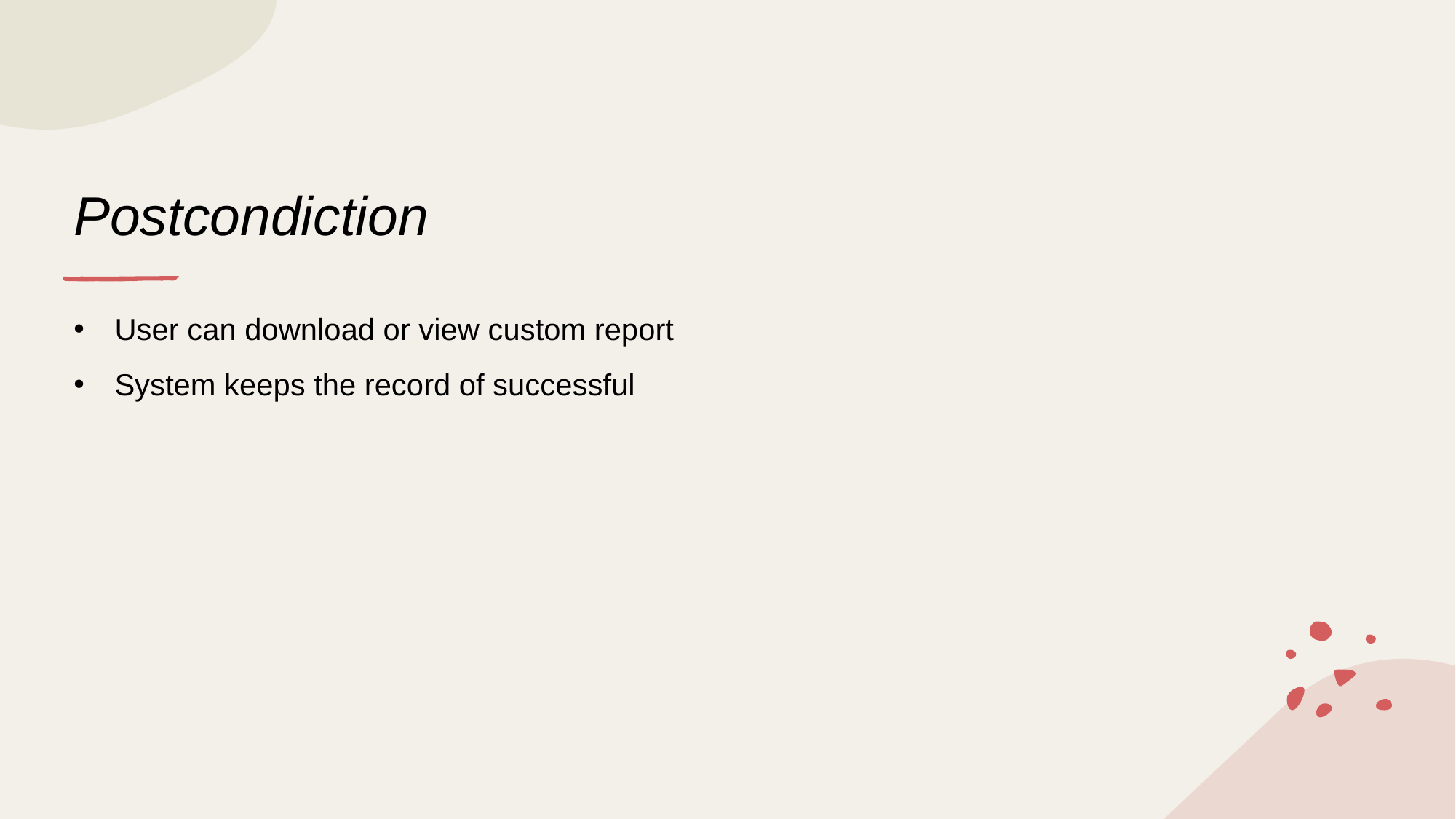

# Postcondiction
User can download or view custom report
System keeps the record of successful